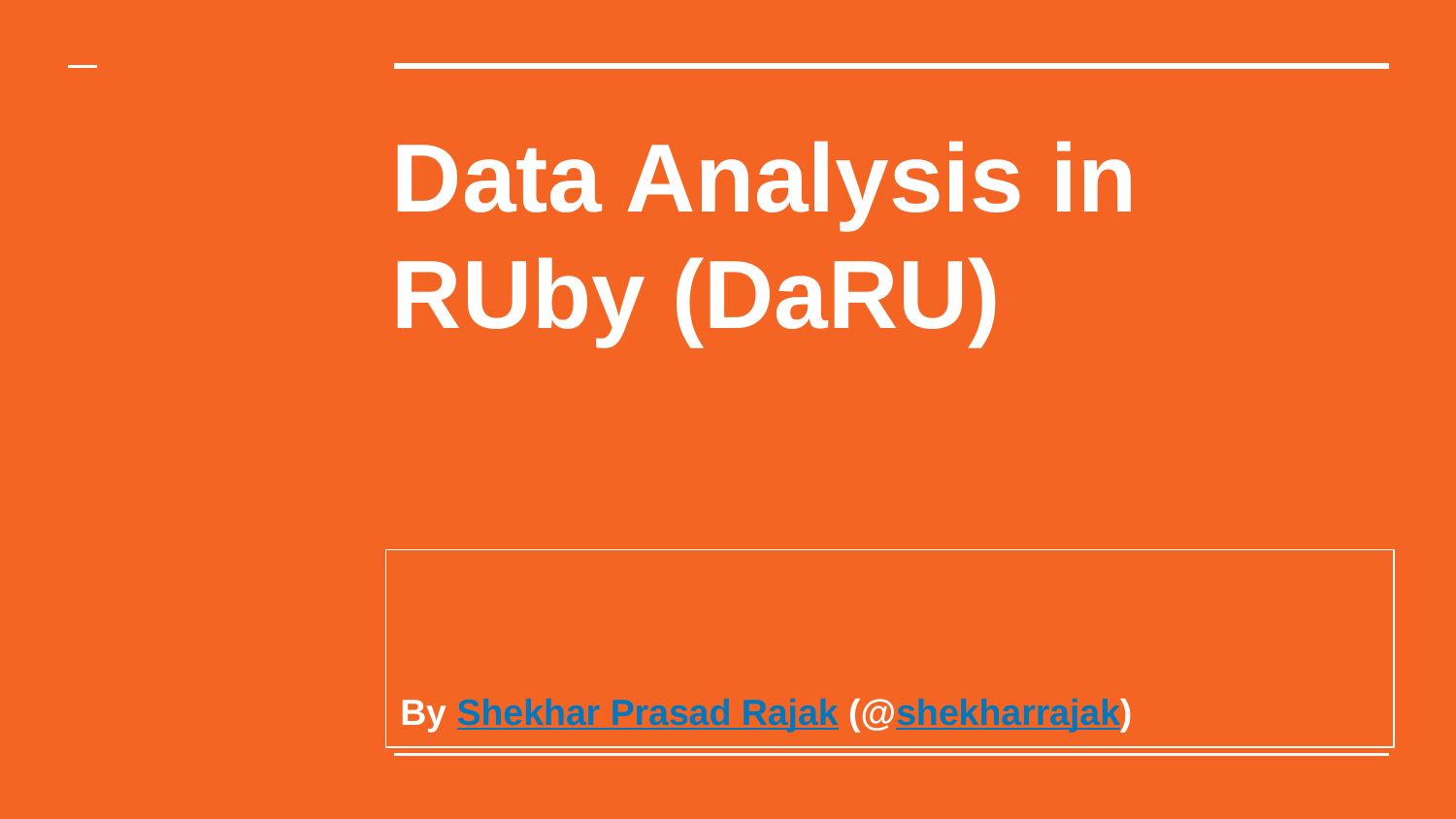

# Data Analysis in RUby (DaRU)
By Shekhar Prasad Rajak (@shekharrajak)